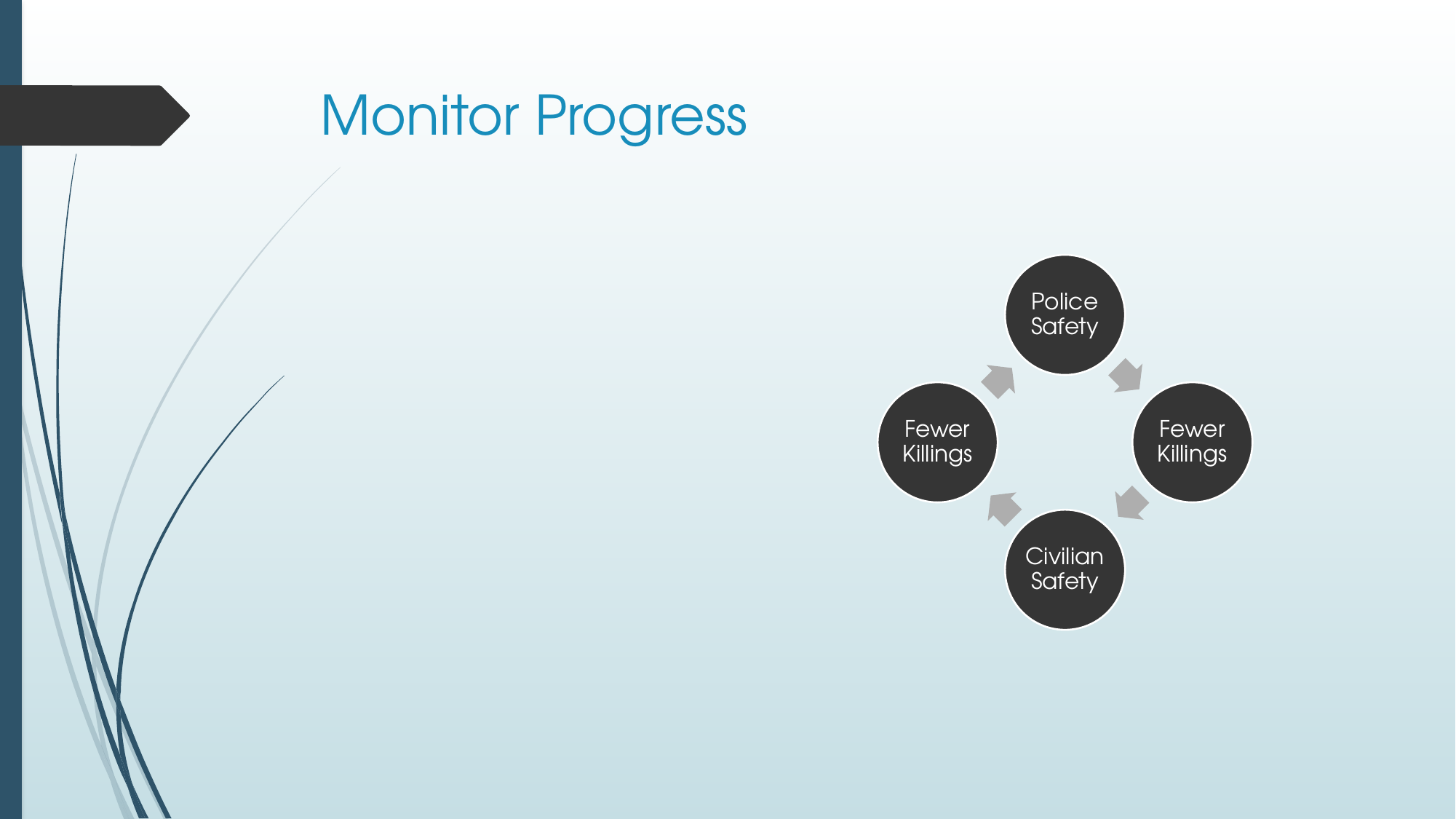

# Monitor Progress
Police Safety

Fewer Killings

Civilian Safety

Fewer Killings